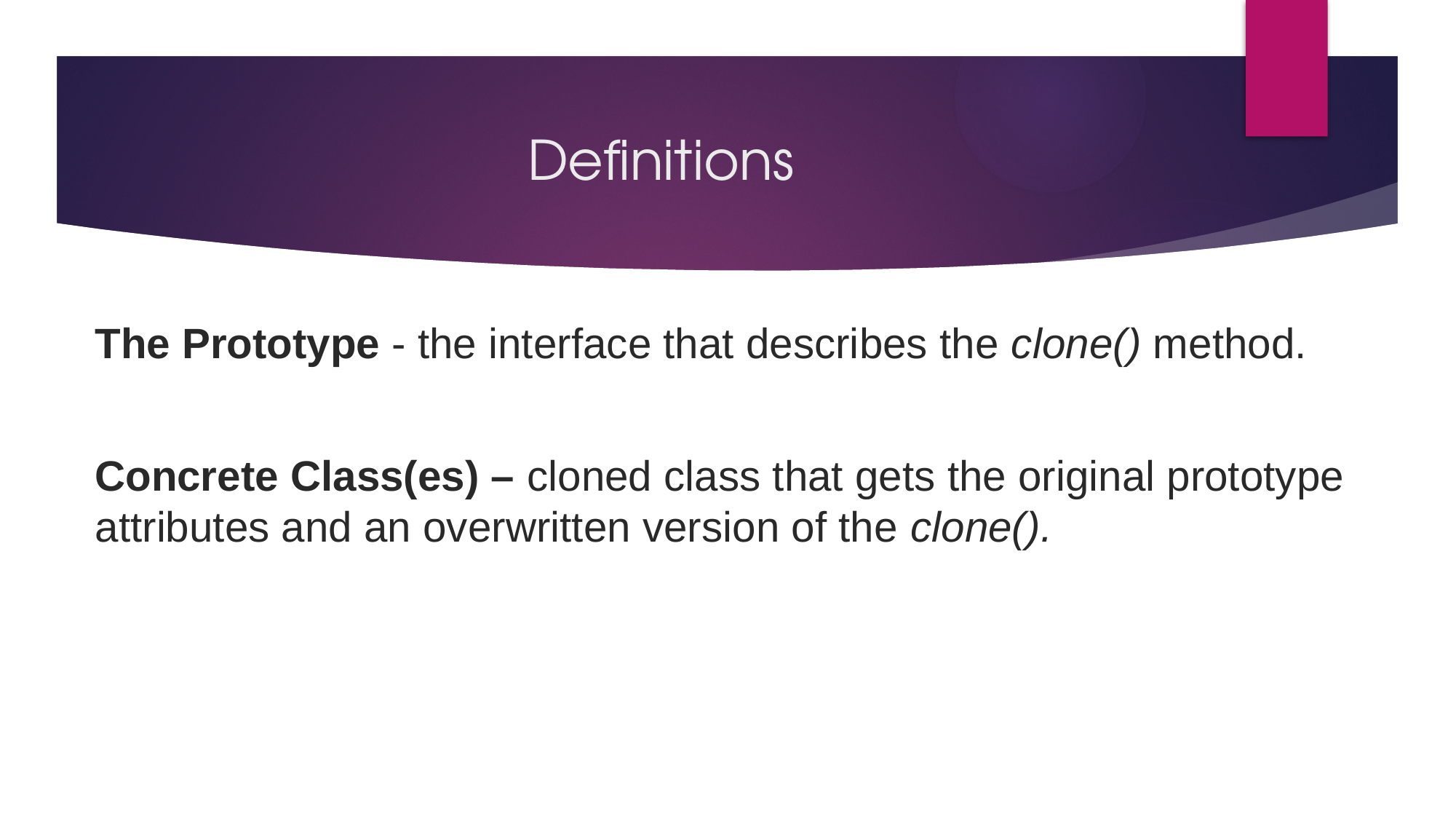

# Definitions
The Prototype - the interface that describes the clone() method.

Concrete Class(es) – cloned class that gets the original prototype attributes and an overwritten version of the clone().